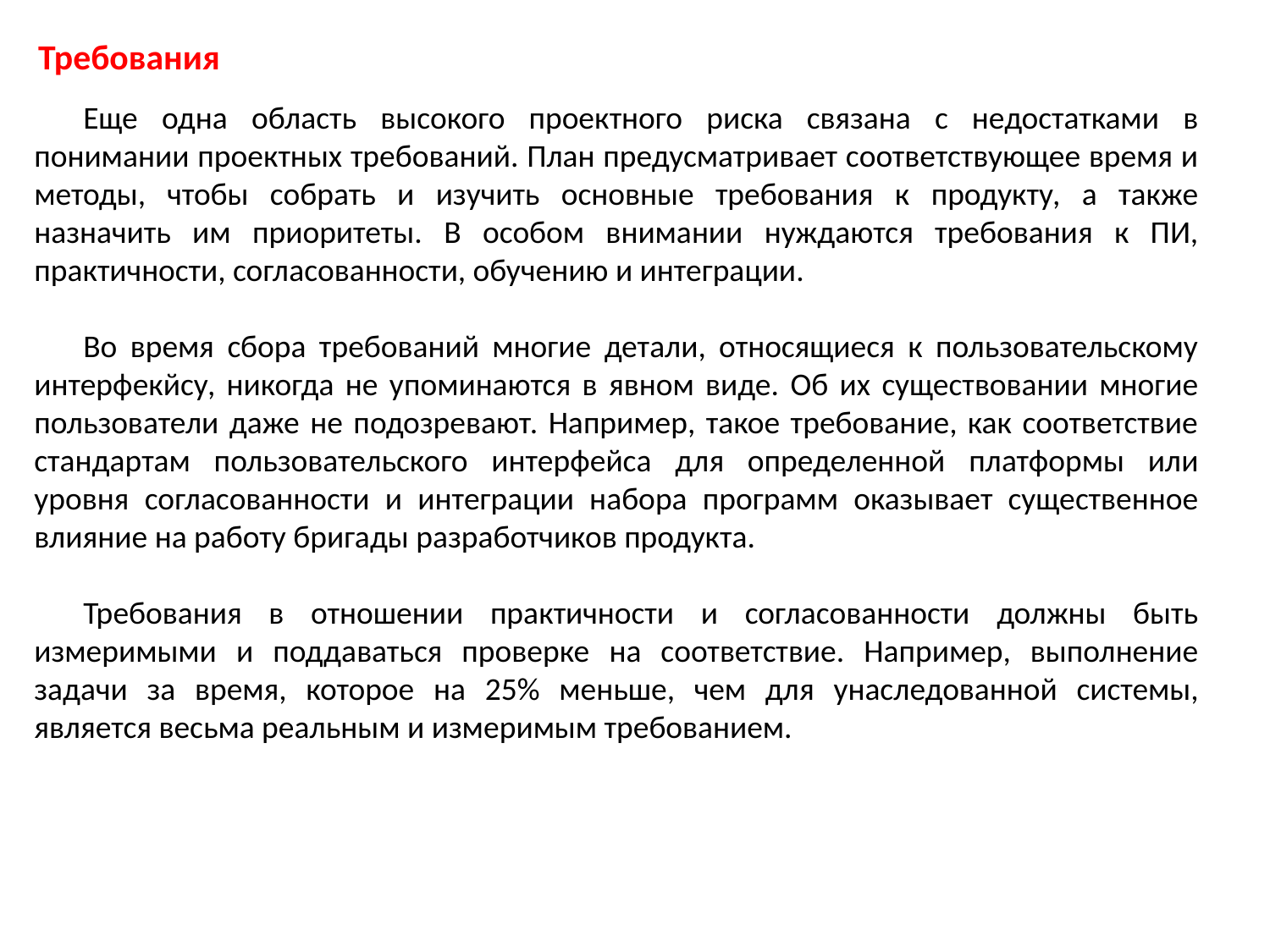

Требования
Еще одна область высокого проектного риска связана с недостатками в понимании проектных требований. План предусматривает соответствующее время и методы, чтобы собрать и изучить основные требования к продукту, а также назначить им приоритеты. В особом внимании нуждаются требования к ПИ, практичности, согласованности, обучению и интеграции.

Во время сбора требований многие детали, относящиеся к пользовательскому интерфекйсу, никогда не упоминаются в явном виде. Об их существовании многие пользователи даже не подозревают. Например, такое требование, как соответствие стандартам пользовательского интерфейса для определенной платформы или уровня согласованности и интеграции набора программ оказывает существенное влияние на работу бригады разработчиков продукта.

Требования в отношении практичности и согласованности должны быть измеримыми и поддаваться проверке на соответствие. Например, выполнение задачи за время, которое на 25% меньше, чем для унаследованной системы, является весьма реальным и измеримым требованием.